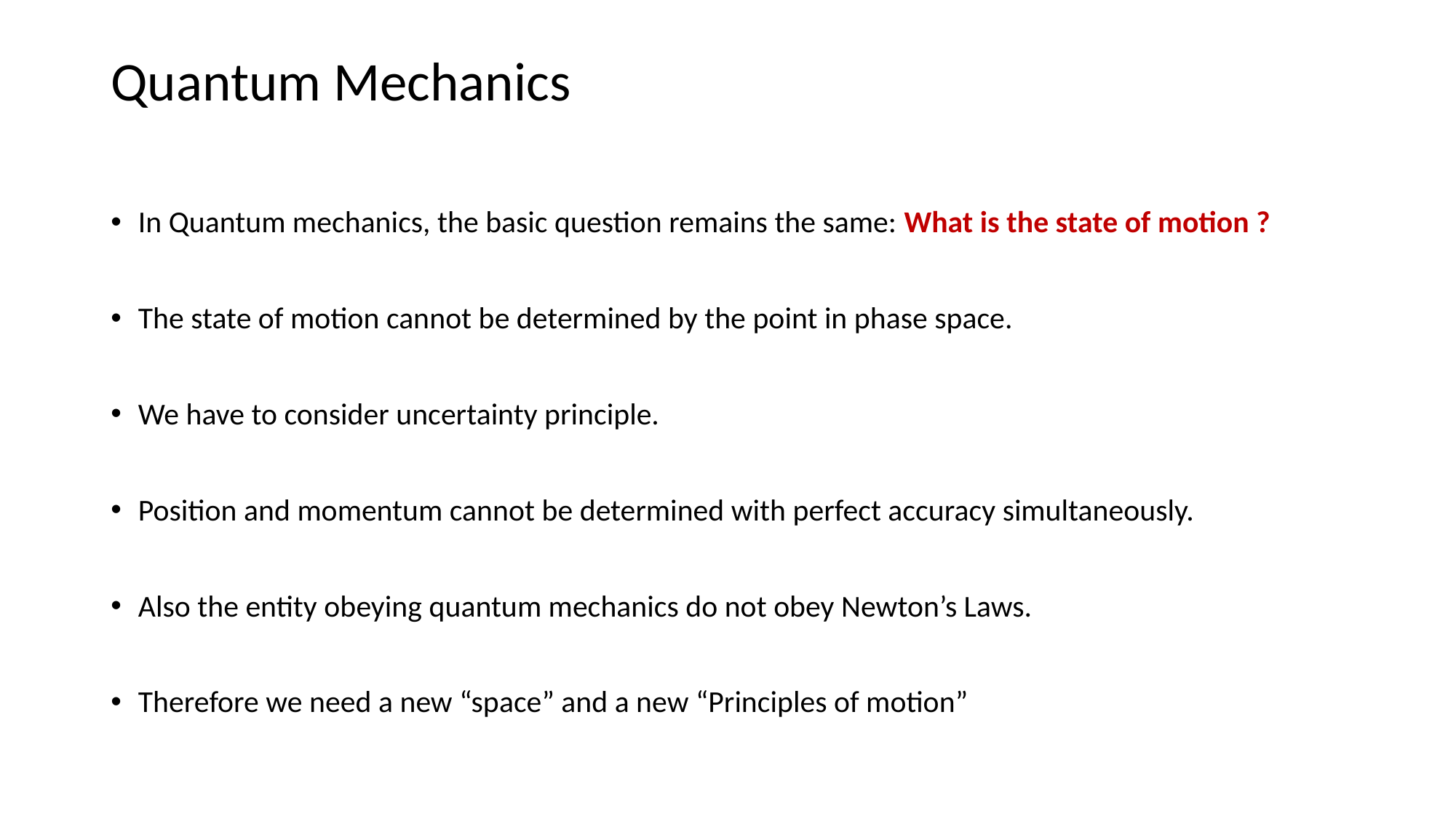

# Quantum Mechanics

In Quantum mechanics, the basic question remains the same: What is the state of motion ?

The state of motion cannot be determined by the point in phase space.

We have to consider uncertainty principle.

Position and momentum cannot be determined with perfect accuracy simultaneously.

Also the entity obeying quantum mechanics do not obey Newton’s Laws.

Therefore we need a new “space” and a new “Principles of motion”